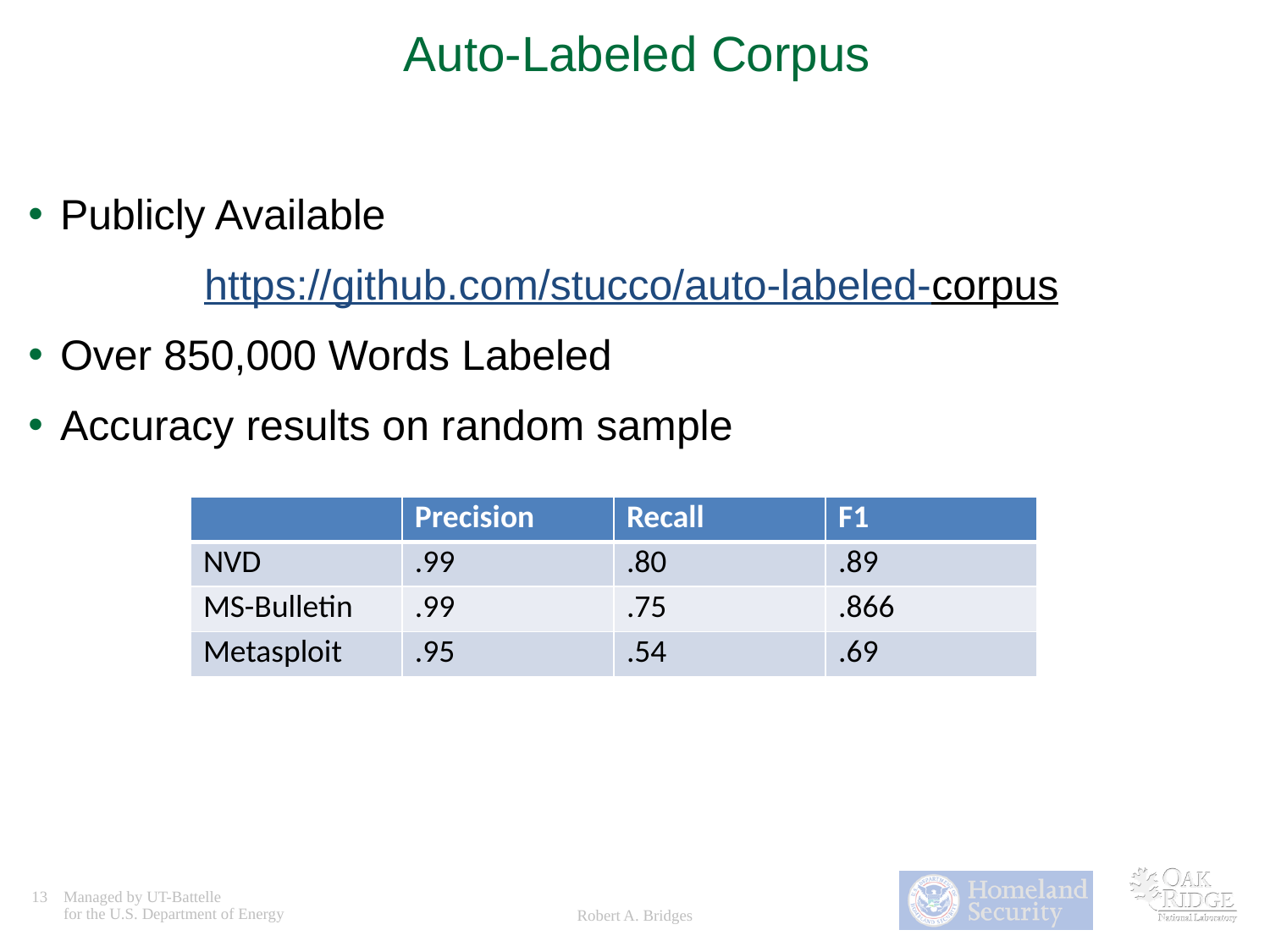

# Auto-Labeled Corpus
Publicly Available
https://github.com/stucco/auto-labeled-corpus
Over 850,000 Words Labeled
Accuracy results on random sample
|  | Precision | Recall | F1 |
| --- | --- | --- | --- |
| NVD | .99 | .80 | .89 |
| MS-Bulletin | .99 | .75 | .866 |
| Metasploit | .95 | .54 | .69 |